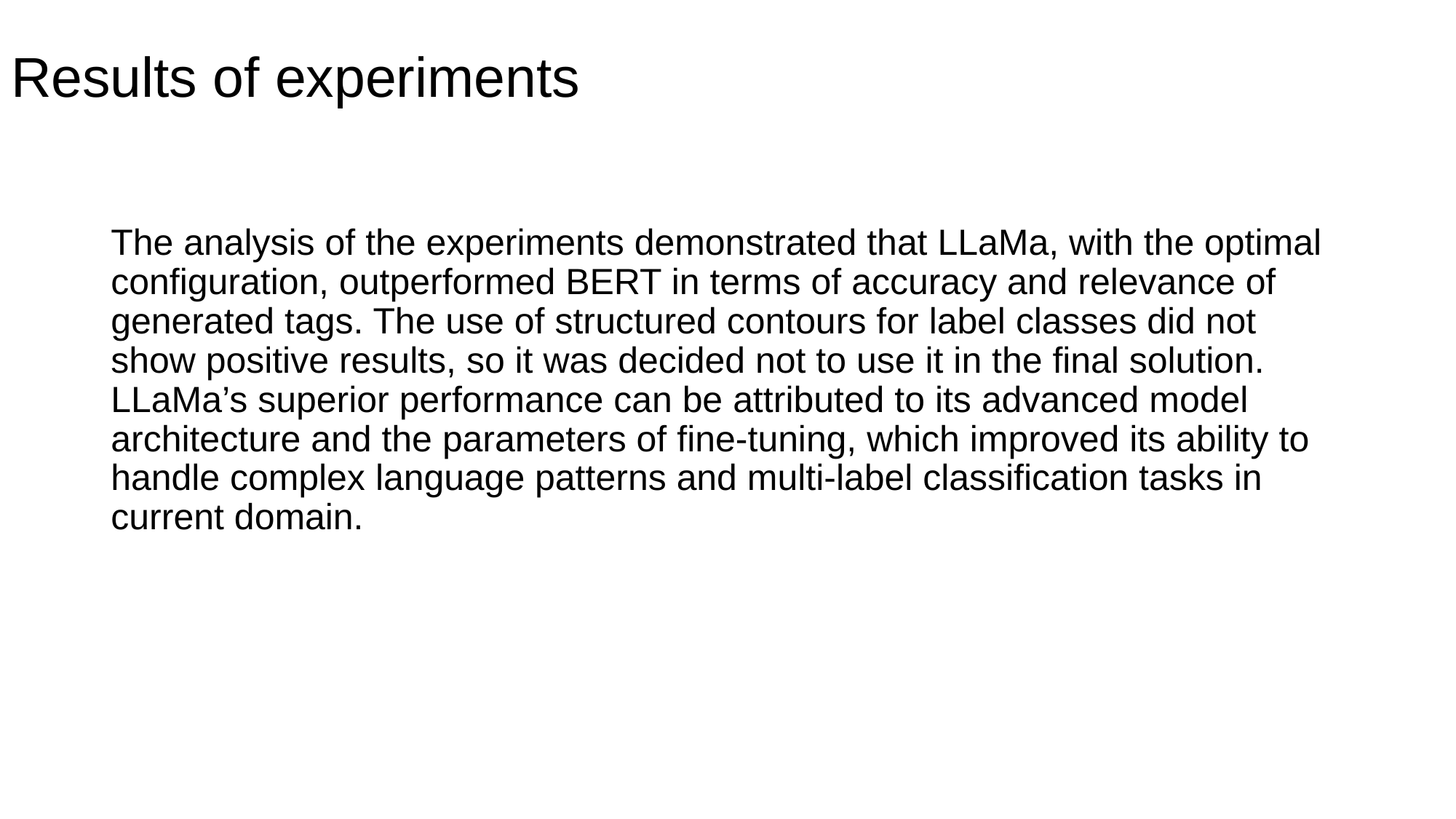

# Results of experiments
The analysis of the experiments demonstrated that LLaMa, with the optimal configuration, outperformed BERT in terms of accuracy and relevance of generated tags. The use of structured contours for label classes did not show positive results, so it was decided not to use it in the final solution. LLaMa’s superior performance can be attributed to its advanced model architecture and the parameters of fine-tuning, which improved its ability to handle complex language patterns and multi-label classification tasks in current domain.